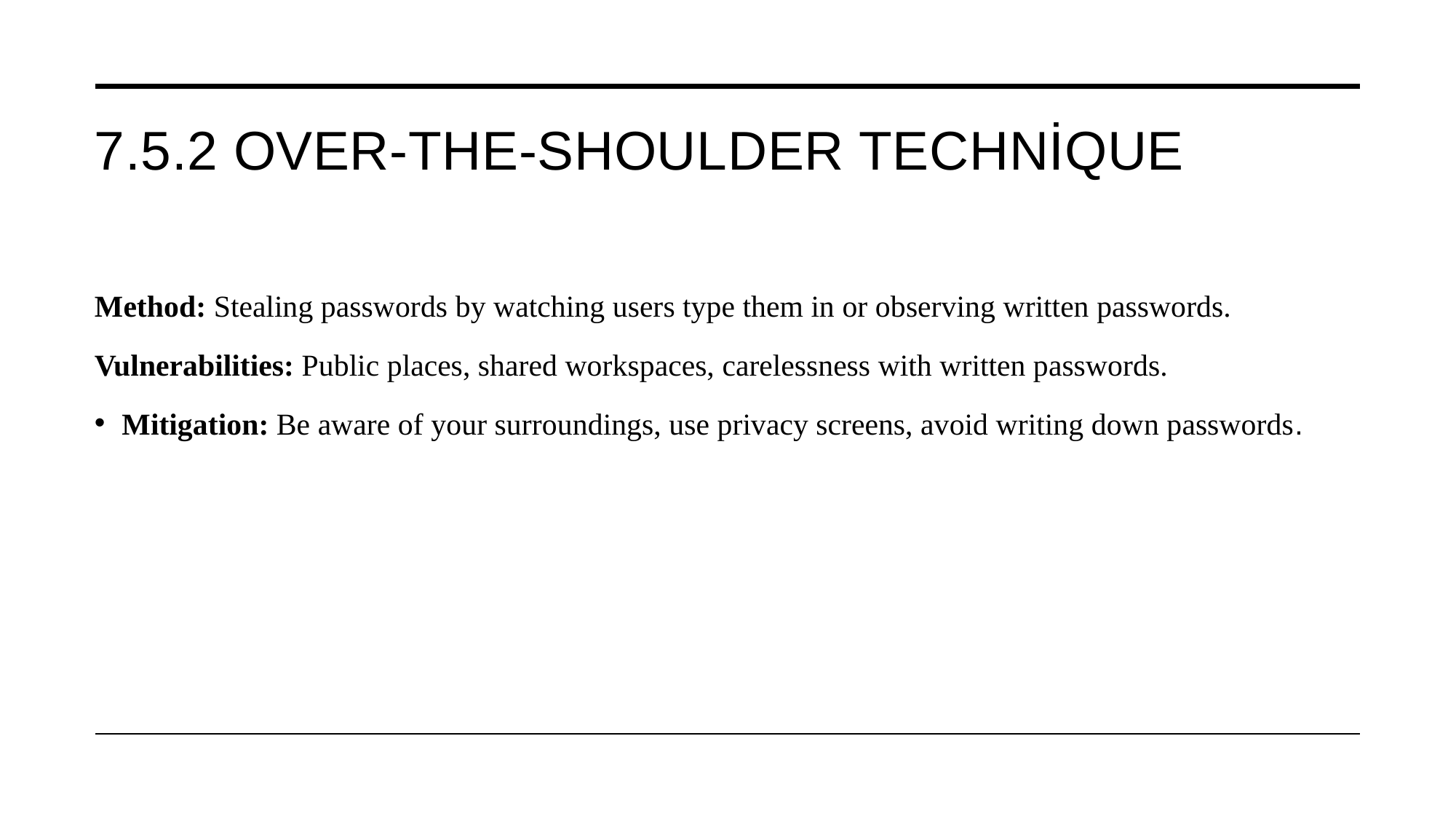

# 7.5.2 Over-the-Shoulder Technique
Method: Stealing passwords by watching users type them in or observing written passwords.
Vulnerabilities: Public places, shared workspaces, carelessness with written passwords.
Mitigation: Be aware of your surroundings, use privacy screens, avoid writing down passwords.